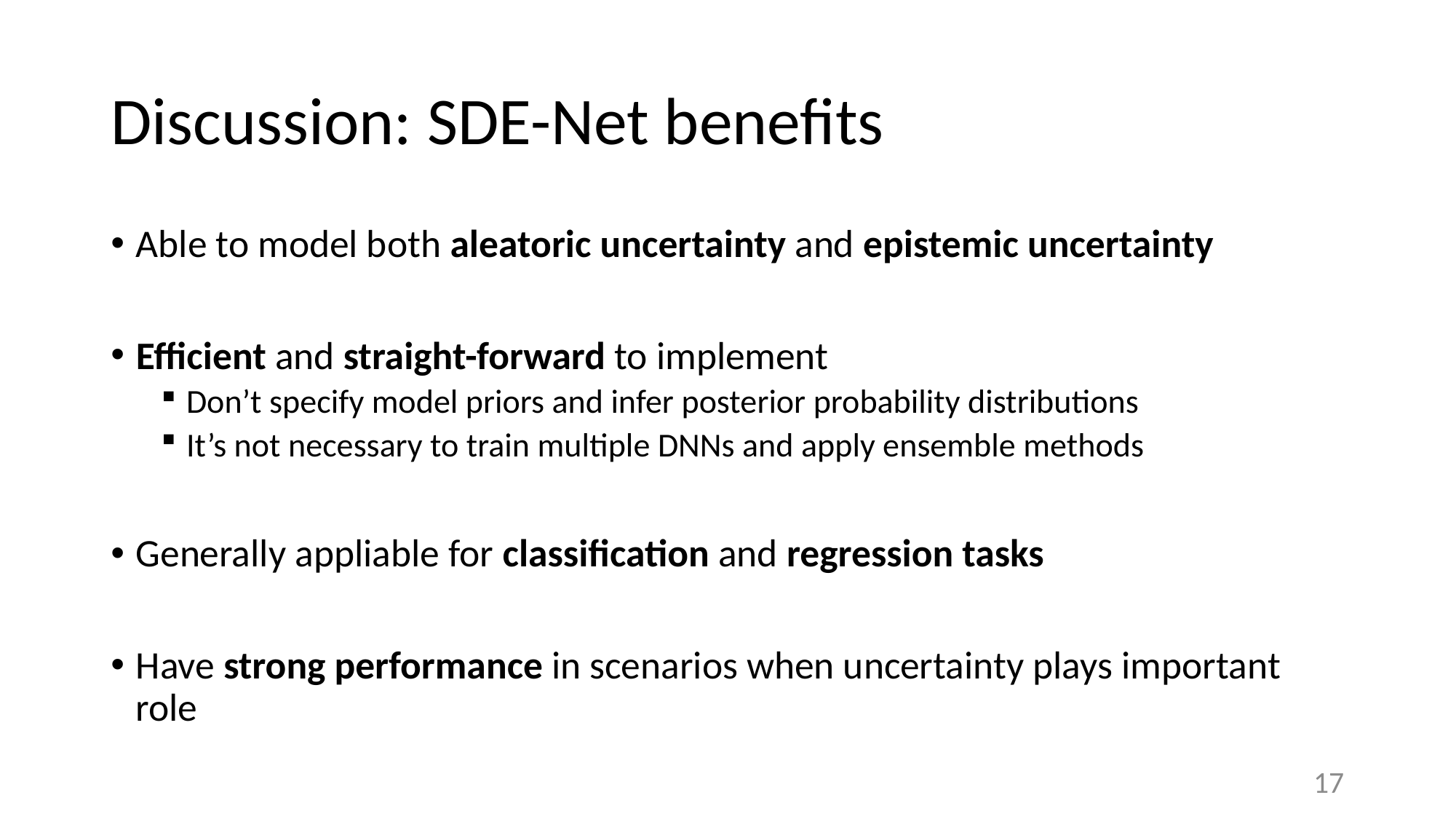

# Discussion: SDE-Net benefits
Able to model both aleatoric uncertainty and epistemic uncertainty

Efficient and straight-forward to implement
Don’t specify model priors and infer posterior probability distributions
It’s not necessary to train multiple DNNs and apply ensemble methods

Generally appliable for classification and regression tasks

Have strong performance in scenarios when uncertainty plays important role
17